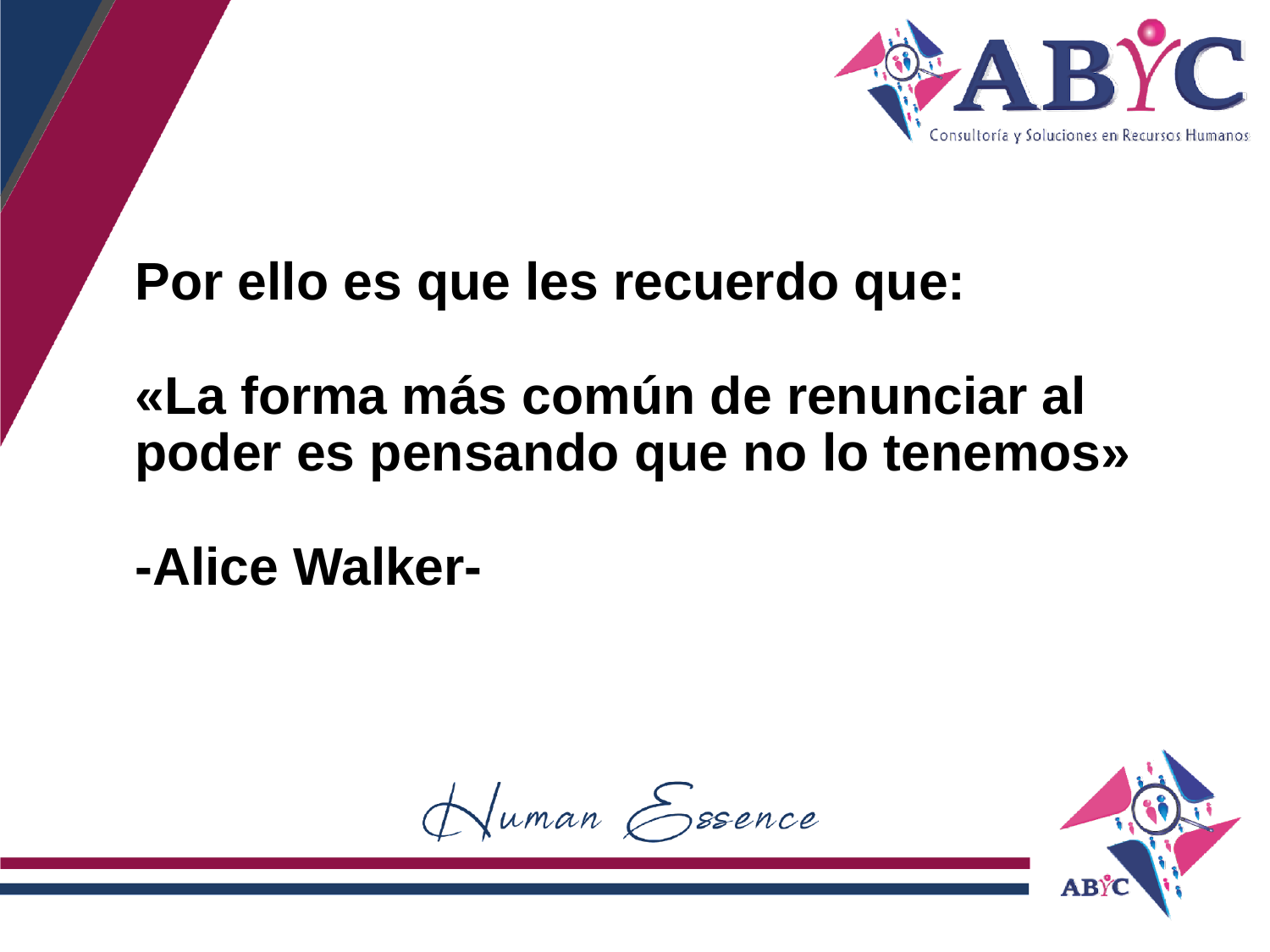

Por ello es que les recuerdo que:

«La forma más común de renunciar al poder es pensando que no lo tenemos»

-Alice Walker-